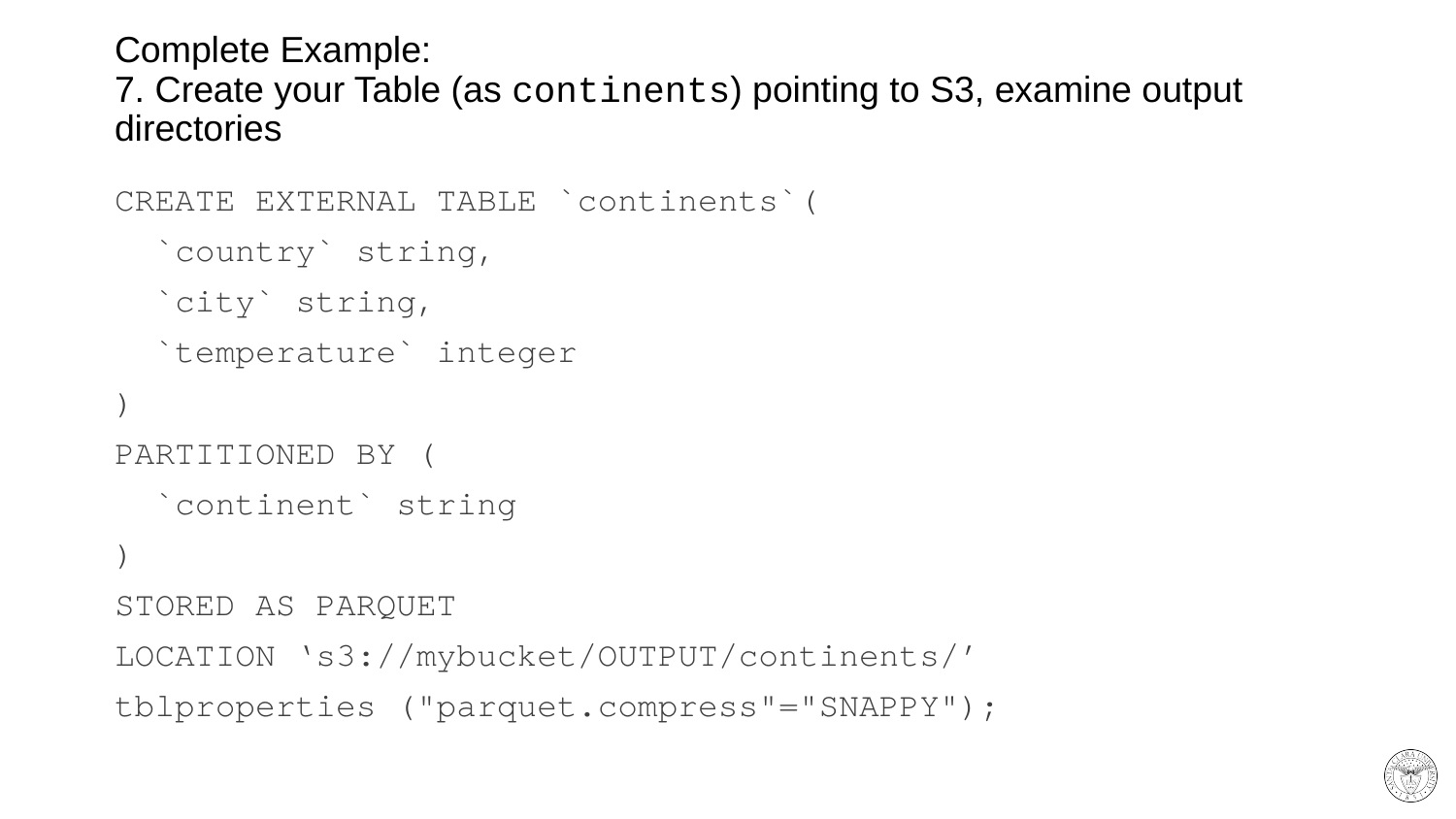

# Complete Example: 7. Create your Table (as continents) pointing to S3, examine output directories
CREATE EXTERNAL TABLE `continents`(
  `country` string,
  `city` string,
  `temperature` integer
)
PARTITIONED BY (
  `continent` string
)
STORED AS PARQUET
LOCATION ‘s3://mybucket/OUTPUT/continents/’
tblproperties ("parquet.compress"="SNAPPY");